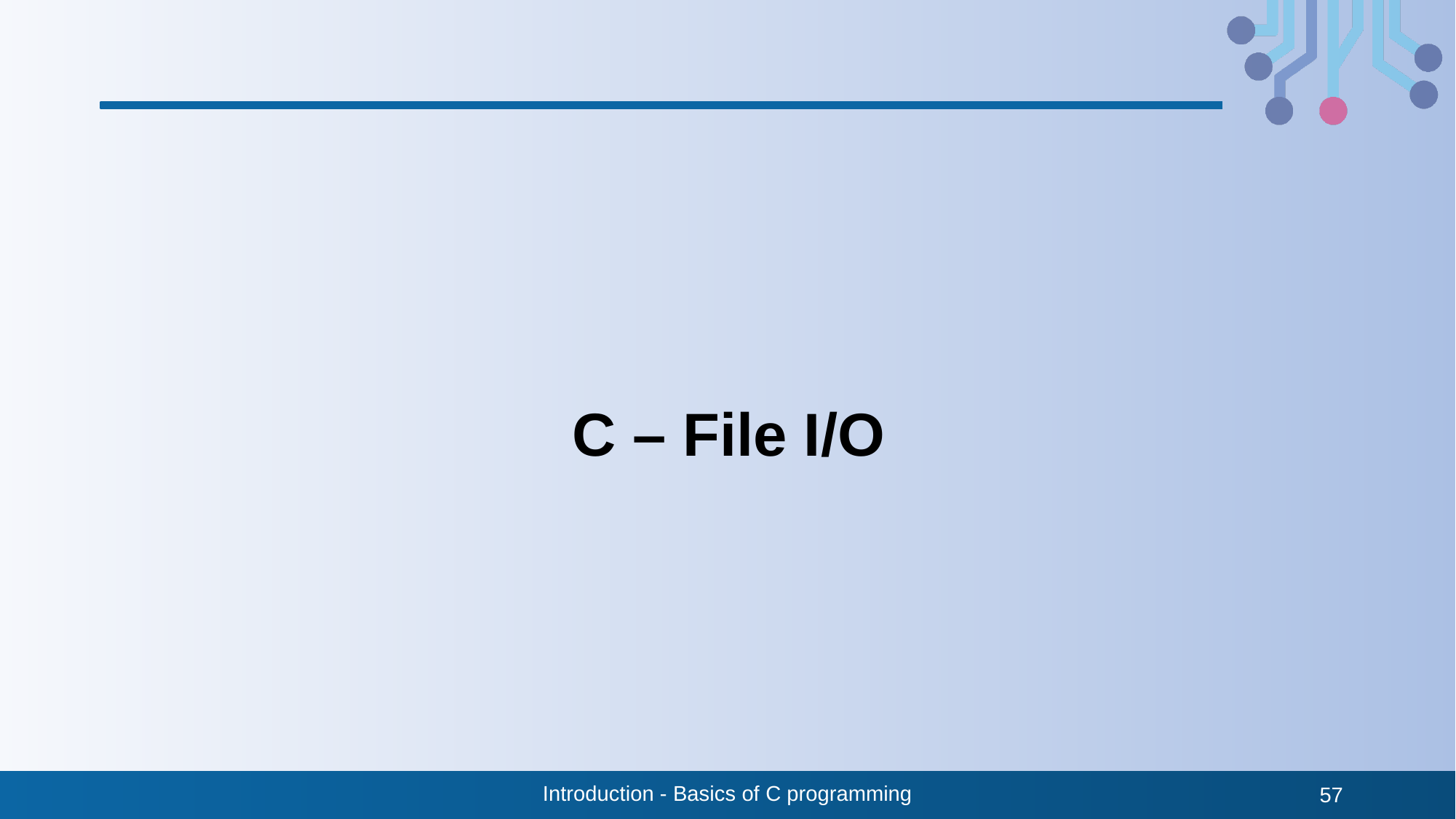

C – File I/O
Introduction - Basics of C programming
57